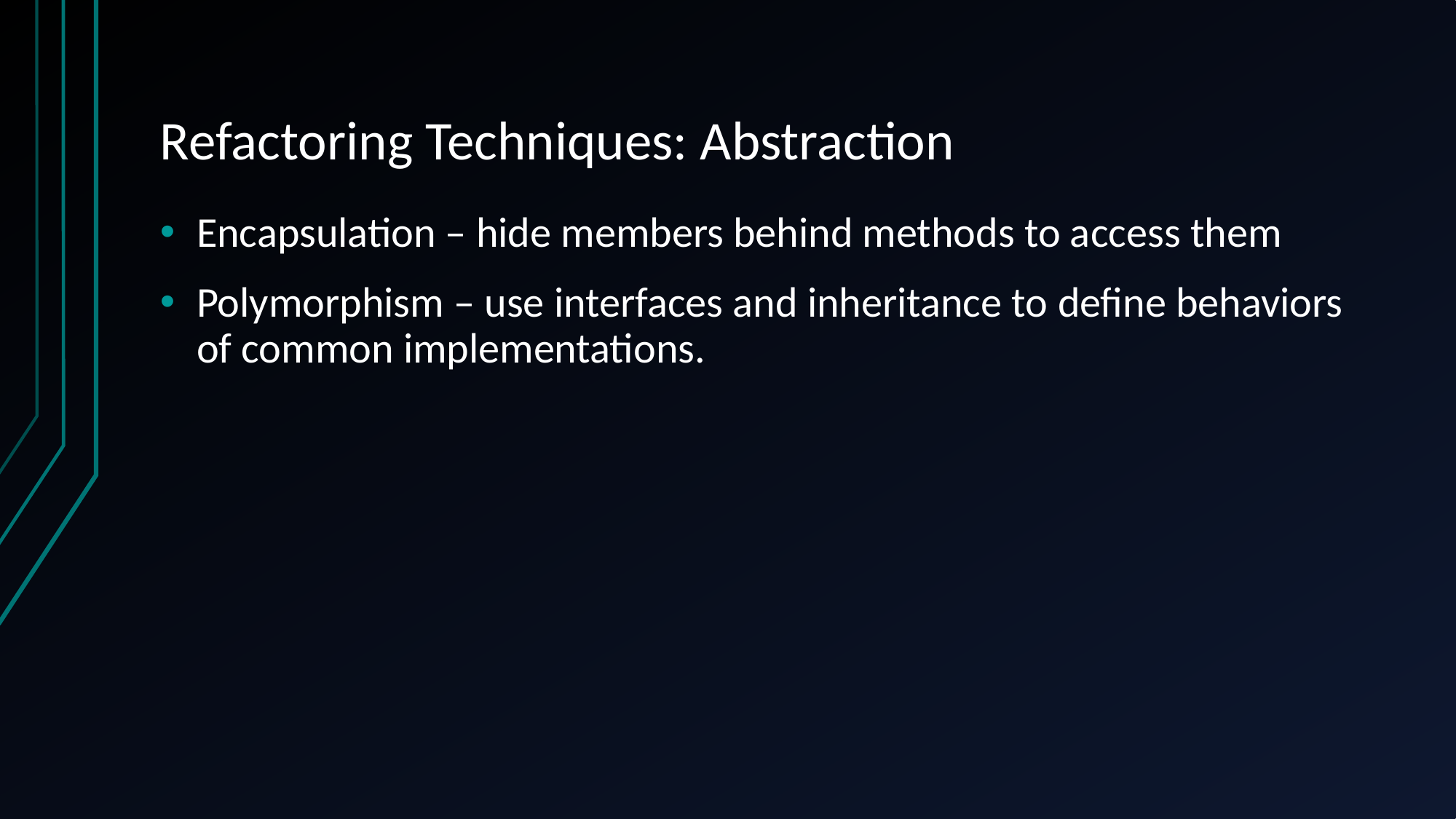

# Refactoring Techniques: Abstraction
Encapsulation – hide members behind methods to access them
Polymorphism – use interfaces and inheritance to define behaviors of common implementations.